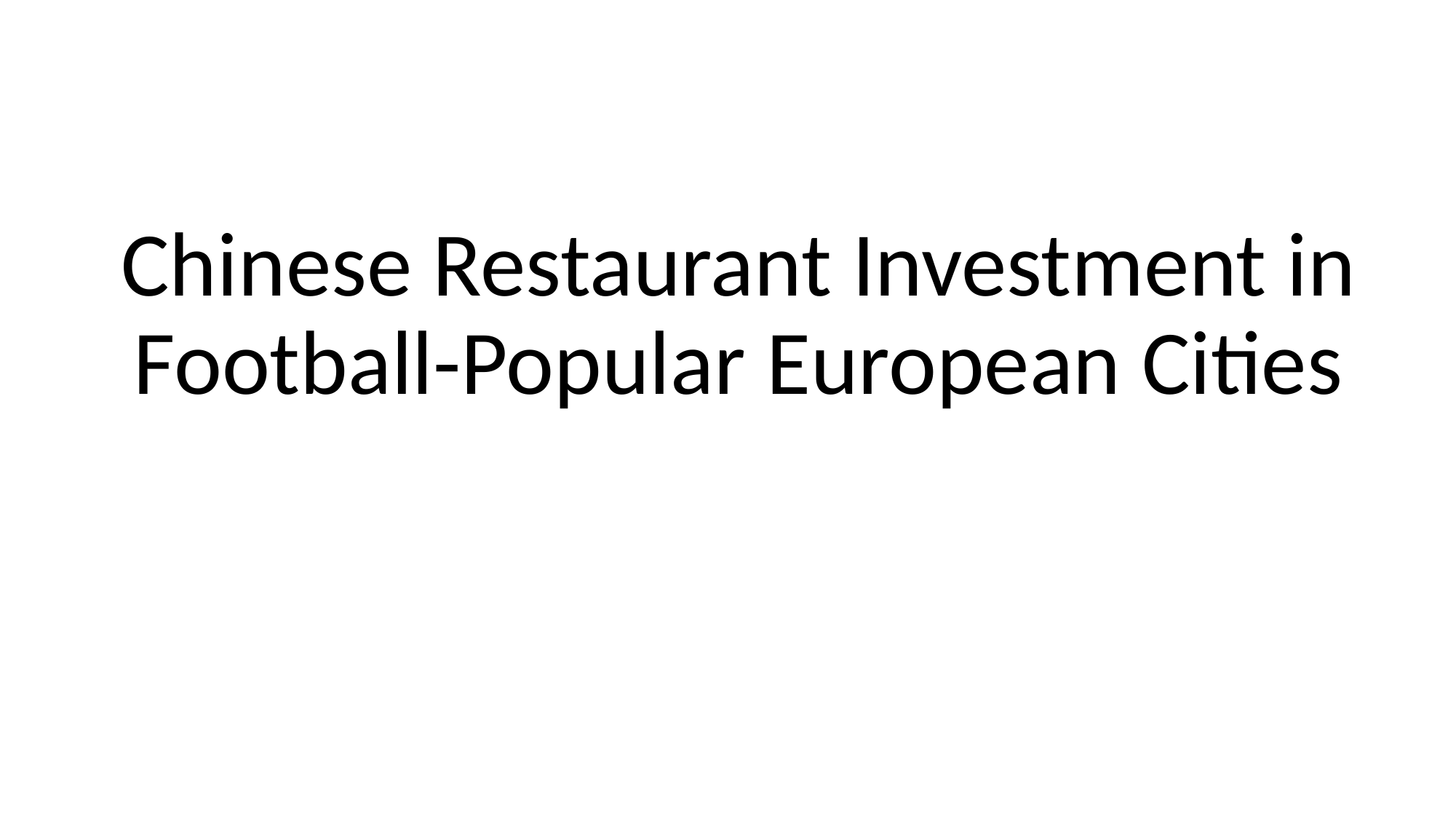

# Chinese Restaurant Investment in Football-Popular European Cities